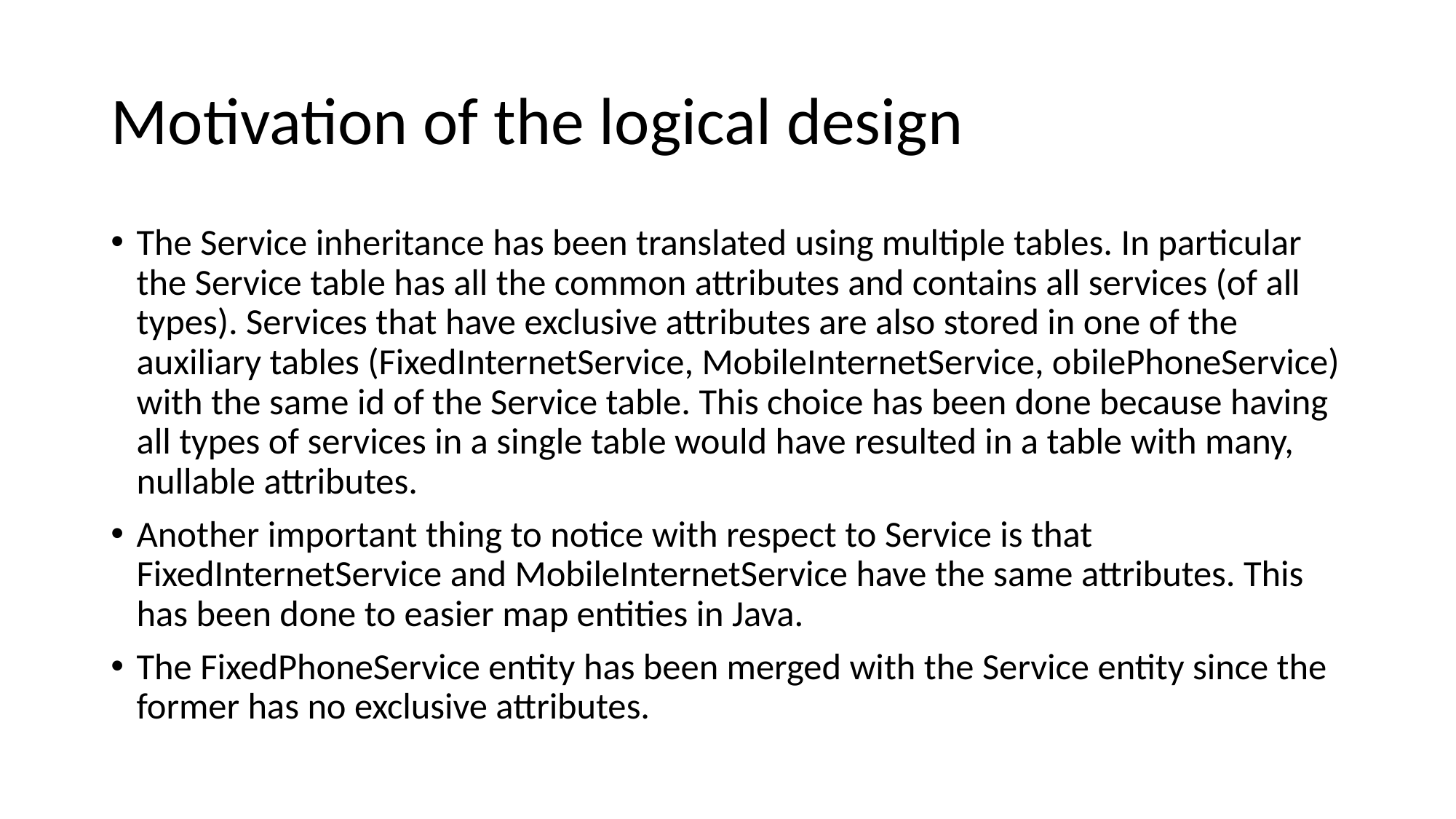

# Motivation of the logical design
The Service inheritance has been translated using multiple tables. In particular the Service table has all the common attributes and contains all services (of all types). Services that have exclusive attributes are also stored in one of the auxiliary tables (FixedInternetService, MobileInternetService, obilePhoneService) with the same id of the Service table. This choice has been done because having all types of services in a single table would have resulted in a table with many, nullable attributes.
Another important thing to notice with respect to Service is that FixedInternetService and MobileInternetService have the same attributes. This has been done to easier map entities in Java.
The FixedPhoneService entity has been merged with the Service entity since the former has no exclusive attributes.